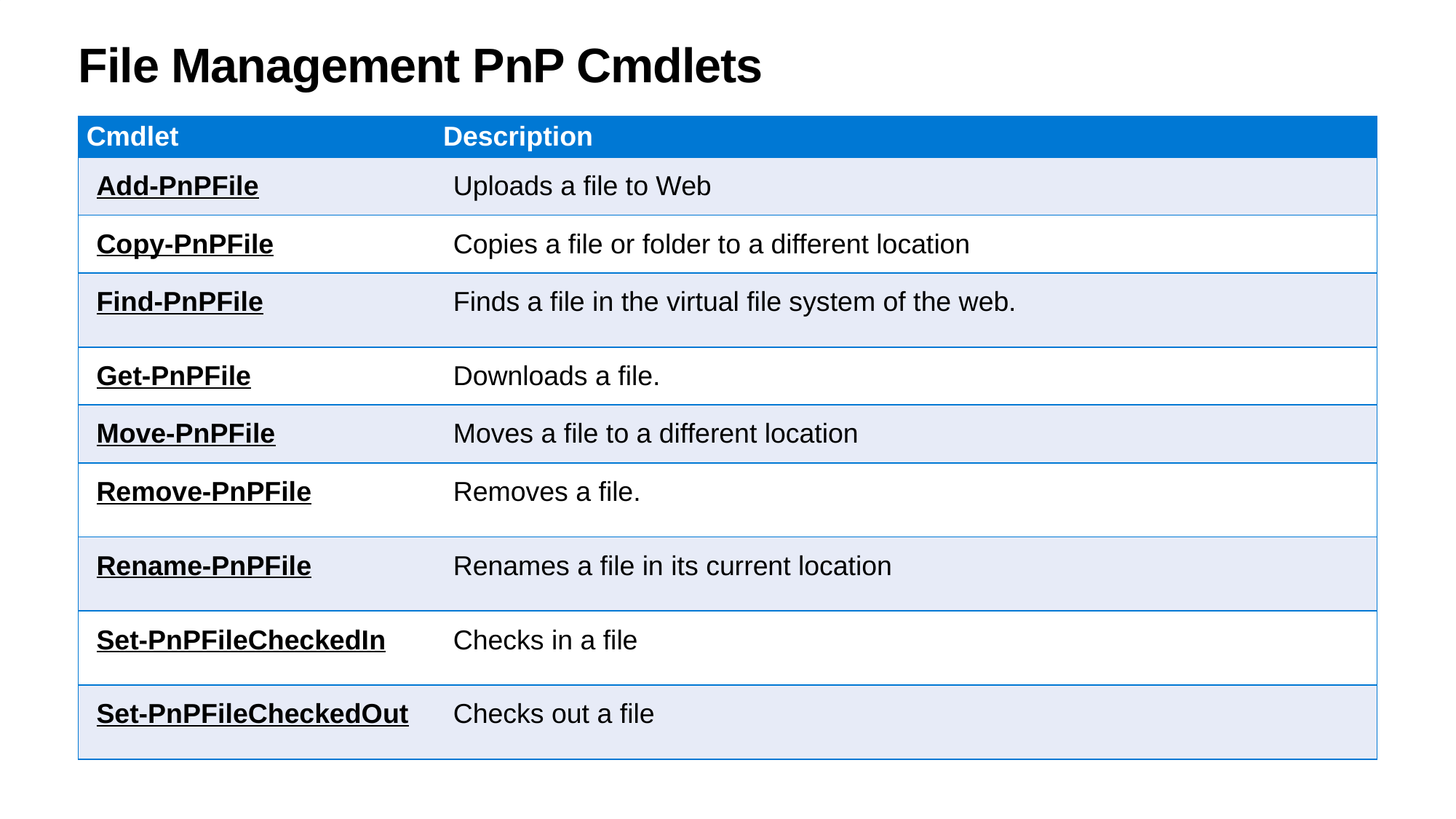

# File Management PnP Cmdlets
| Cmdlet | Description |
| --- | --- |
| Add‑PnPFile | Uploads a file to Web |
| Copy‑PnPFile | Copies a file or folder to a different location |
| Find‑PnPFile | Finds a file in the virtual file system of the web. |
| Get‑PnPFile | Downloads a file. |
| Move‑PnPFile | Moves a file to a different location |
| Remove‑PnPFile | Removes a file. |
| Rename‑PnPFile | Renames a file in its current location |
| Set‑PnPFileCheckedIn | Checks in a file |
| Set‑PnPFileCheckedOut | Checks out a file |